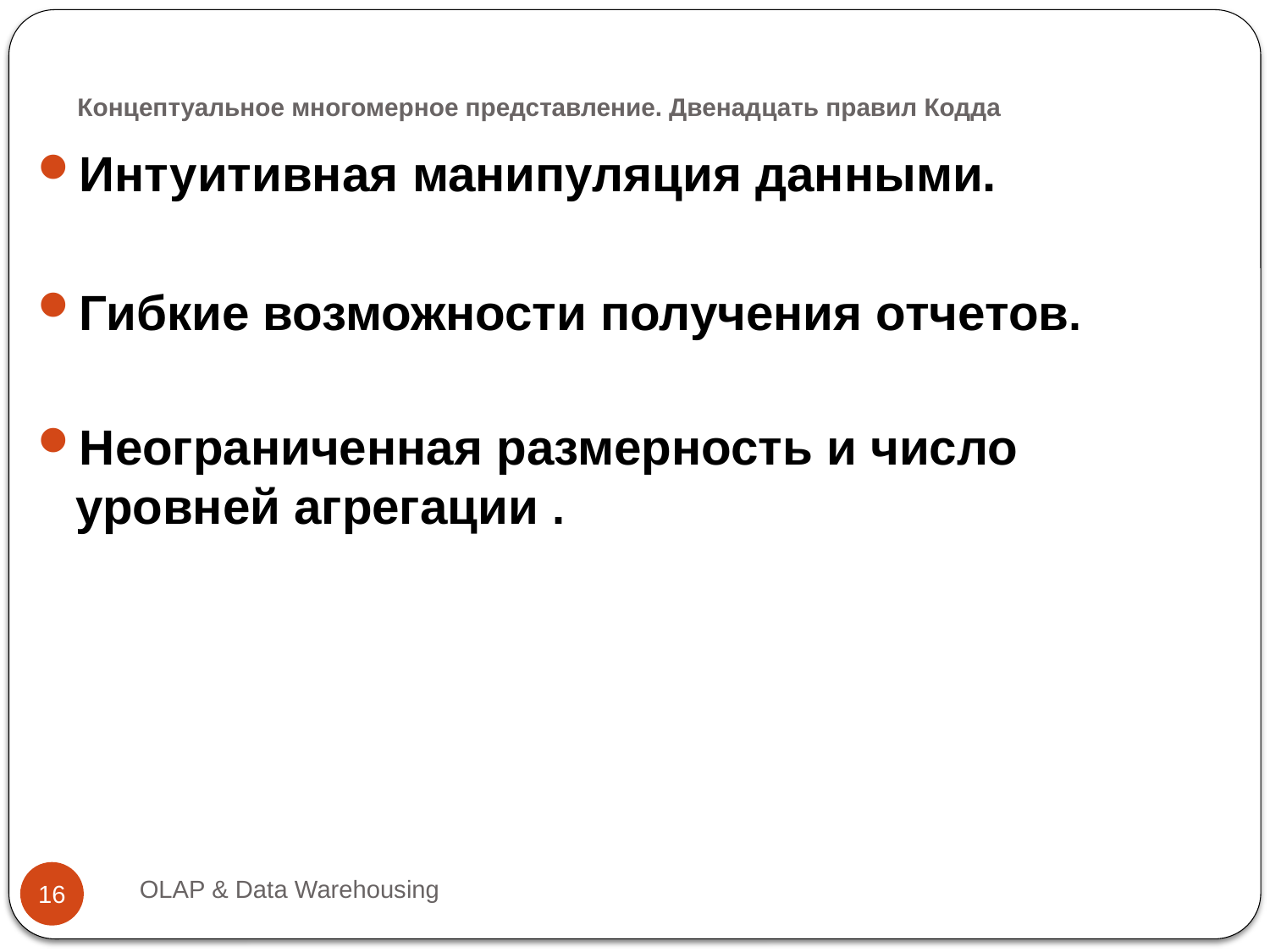

# Концептуальное многомерное представление. Двенадцать правил Кодда
Интуитивная манипуляция данными.

Гибкие возможности получения отчетов.

Неограниченная размерность и число уровней агрегации .

OLAP & Data Warehousing
16